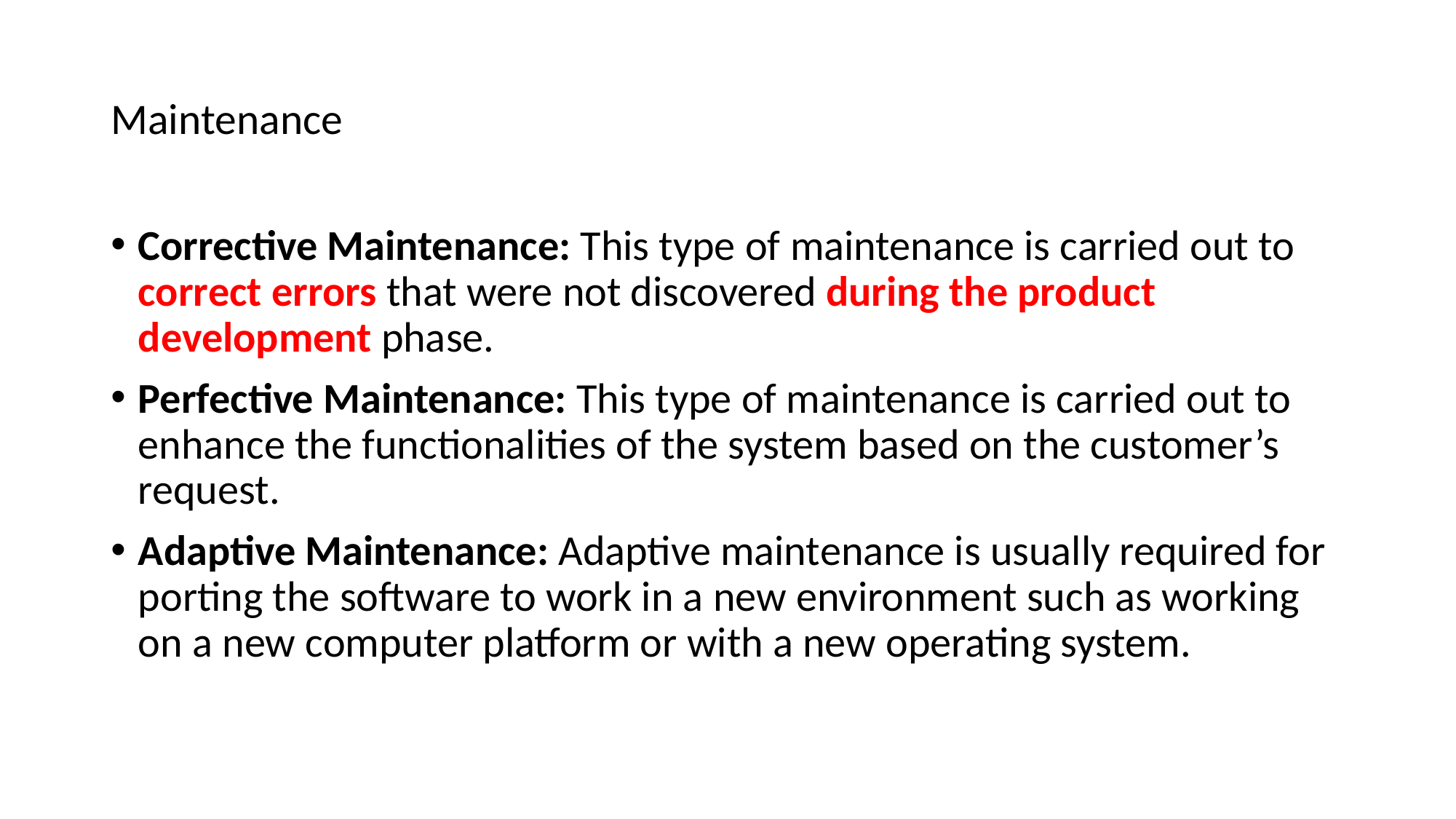

# Maintenance
Corrective Maintenance: This type of maintenance is carried out to correct errors that were not discovered during the product development phase.
Perfective Maintenance: This type of maintenance is carried out to enhance the functionalities of the system based on the customer’s request.
Adaptive Maintenance: Adaptive maintenance is usually required for porting the software to work in a new environment such as working on a new computer platform or with a new operating system.